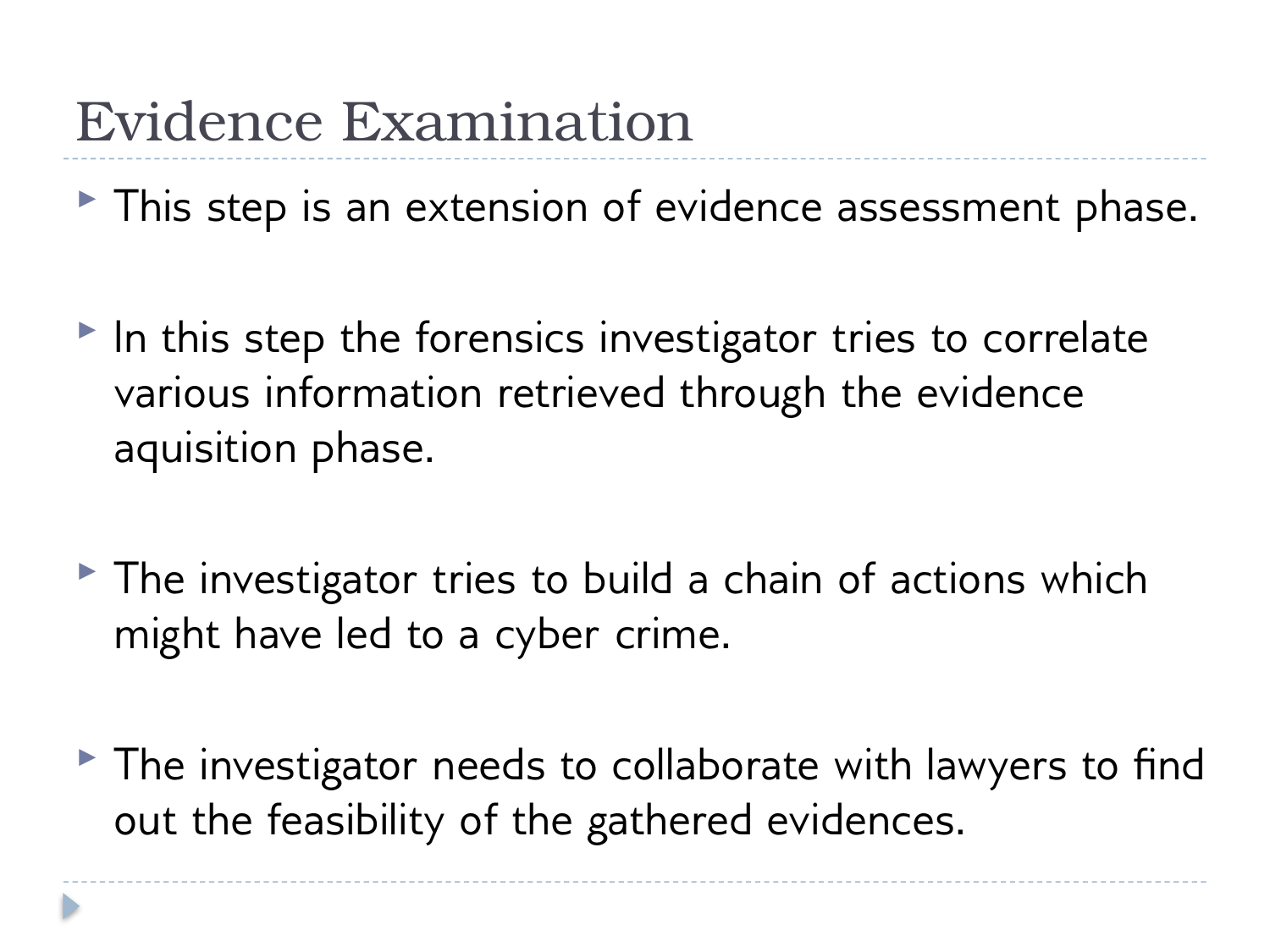

# Evidence Examination
This step is an extension of evidence assessment phase.

In this step the forensics investigator tries to correlate various information retrieved through the evidence aquisition phase.

The investigator tries to build a chain of actions which might have led to a cyber crime.

The investigator needs to collaborate with lawyers to find out the feasibility of the gathered evidences.